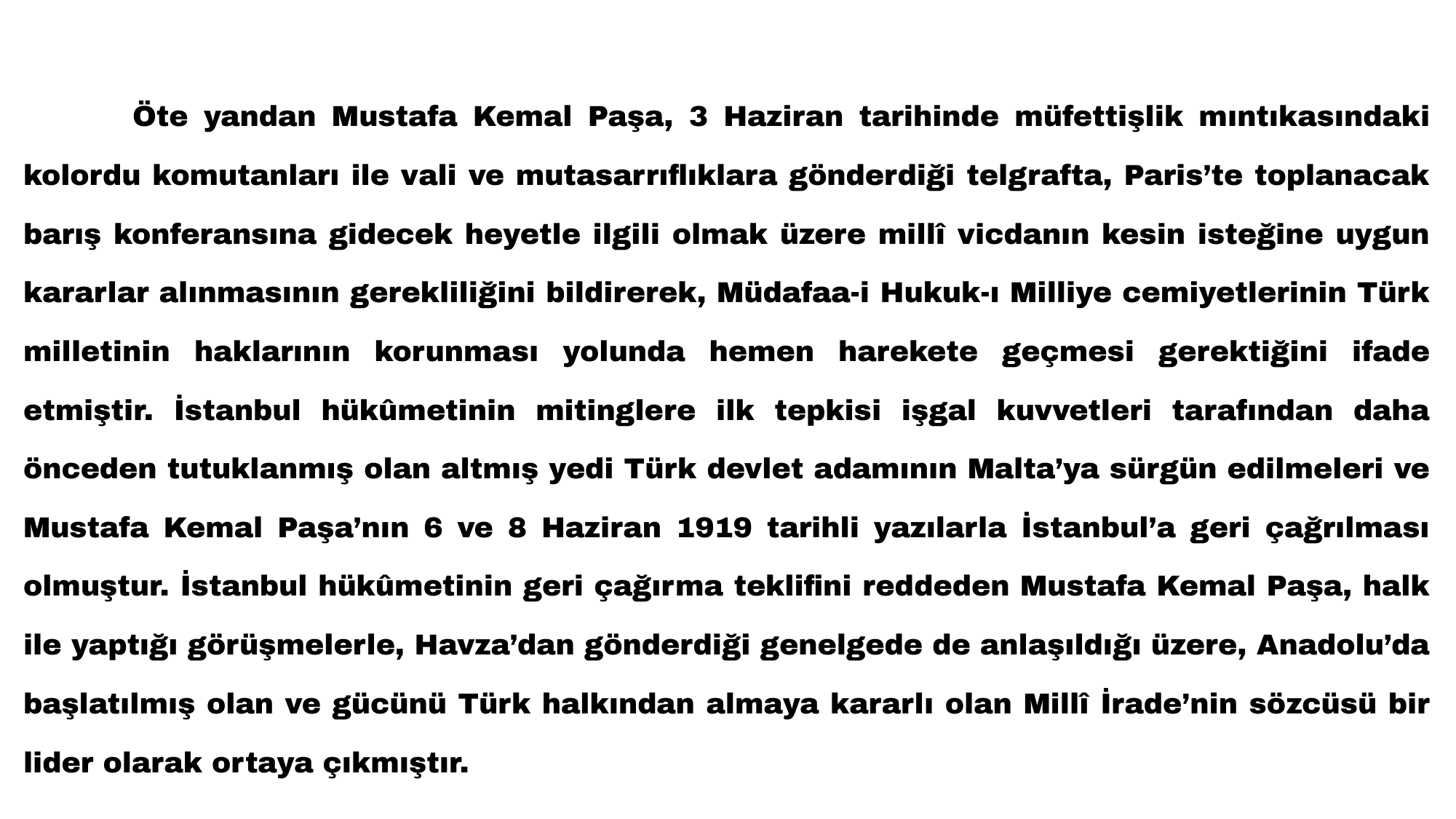

#
	Öte yandan Mustafa Kemal Paşa, 3 Haziran tarihinde müfettişlik mıntıkasındaki kolordu komutanları ile vali ve mutasarrıflıklara gönderdiği telgrafta, Paris’te toplanacak barış konferansına gidecek heyetle ilgili olmak üzere millî vicdanın kesin isteğine uygun kararlar alınmasının gerekliliğini bildirerek, Müdafaa-i Hukuk-ı Milliye cemiyetlerinin Türk milletinin haklarının korunması yolunda hemen harekete geçmesi gerektiğini ifade etmiştir. İstanbul hükûmetinin mitinglere ilk tepkisi işgal kuvvetleri tarafından daha önceden tutuklanmış olan altmış yedi Türk devlet adamının Malta’ya sürgün edilmeleri ve Mustafa Kemal Paşa’nın 6 ve 8 Haziran 1919 tarihli yazılarla İstanbul’a geri çağrılması olmuştur. İstanbul hükûmetinin geri çağırma teklifini reddeden Mustafa Kemal Paşa, halk ile yaptığı görüşmelerle, Havza’dan gönderdiği genelgede de anlaşıldığı üzere, Anadolu’da başlatılmış olan ve gücünü Türk halkından almaya kararlı olan Millî İrade’nin sözcüsü bir lider olarak ortaya çıkmıştır.